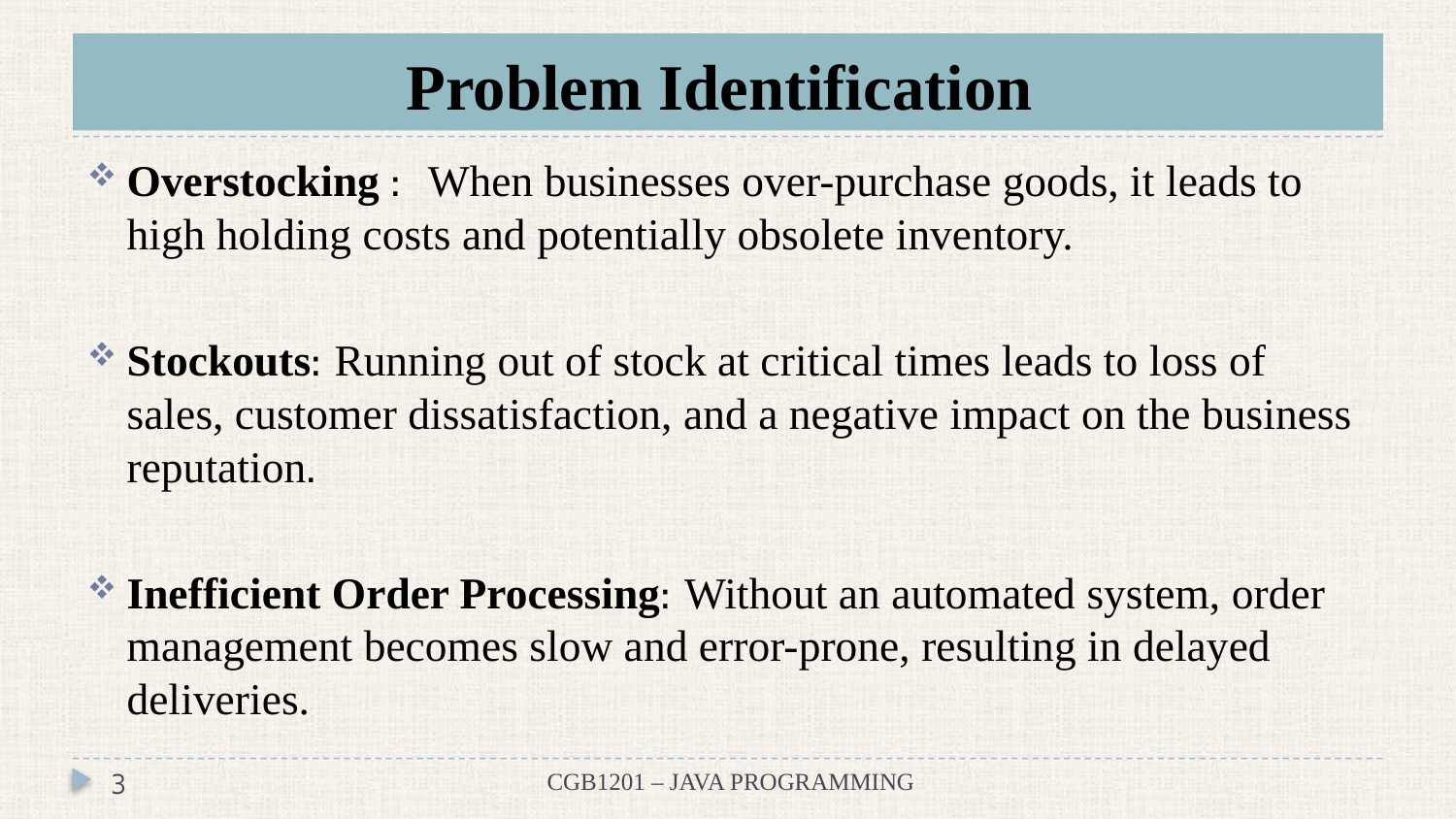

# Problem Identification
Overstocking :  When businesses over-purchase goods, it leads to high holding costs and potentially obsolete inventory.

Stockouts: Running out of stock at critical times leads to loss of sales, customer dissatisfaction, and a negative impact on the business reputation.

Inefficient Order Processing: Without an automated system, order management becomes slow and error-prone, resulting in delayed deliveries.

3
CGB1201 – JAVA PROGRAMMING